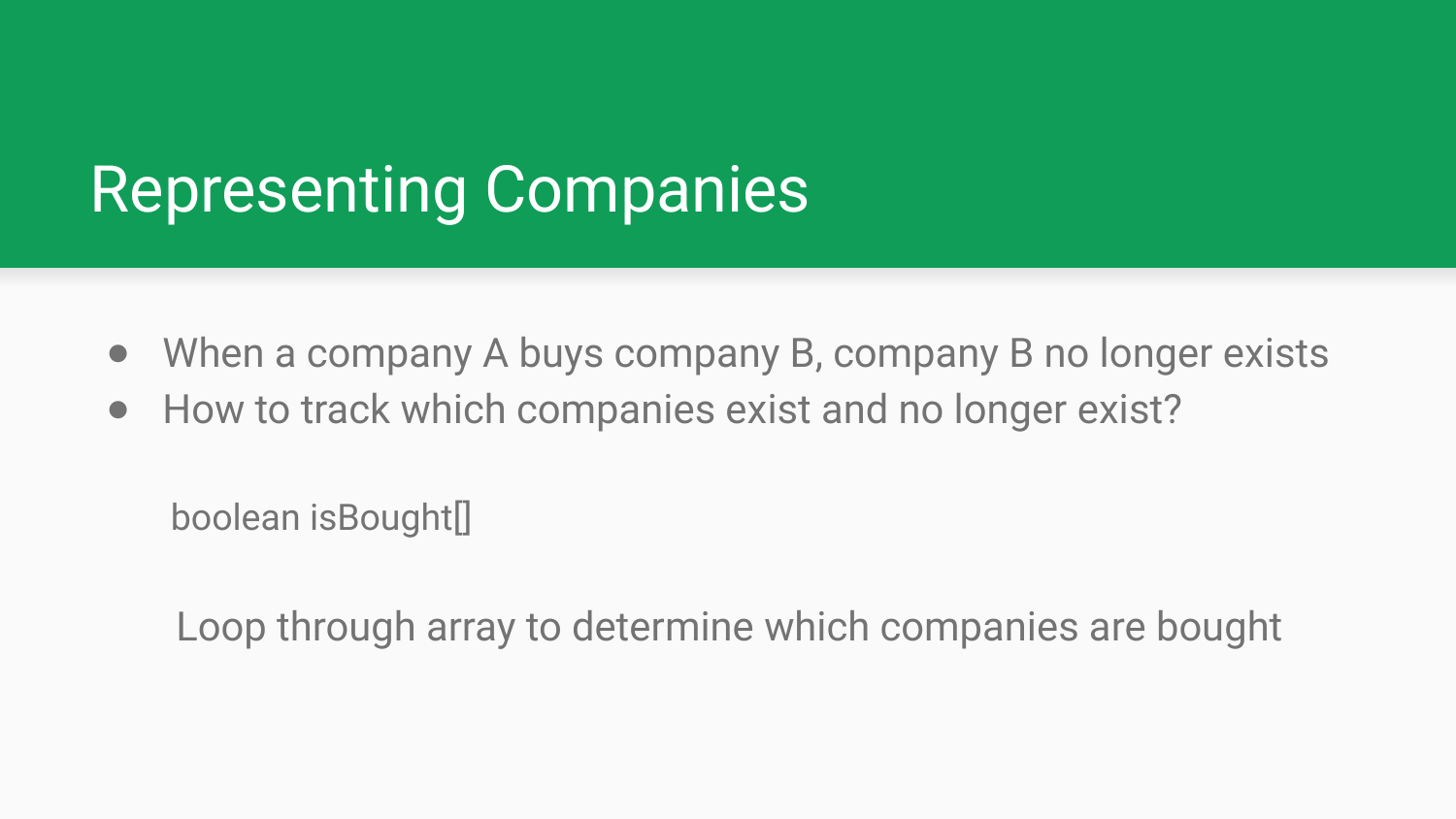

# Representing Companies
When a company A buys company B, company B no longer exists
How to track which companies exist and no longer exist?

       boolean isBought[]

Loop through array to determine which companies are bought